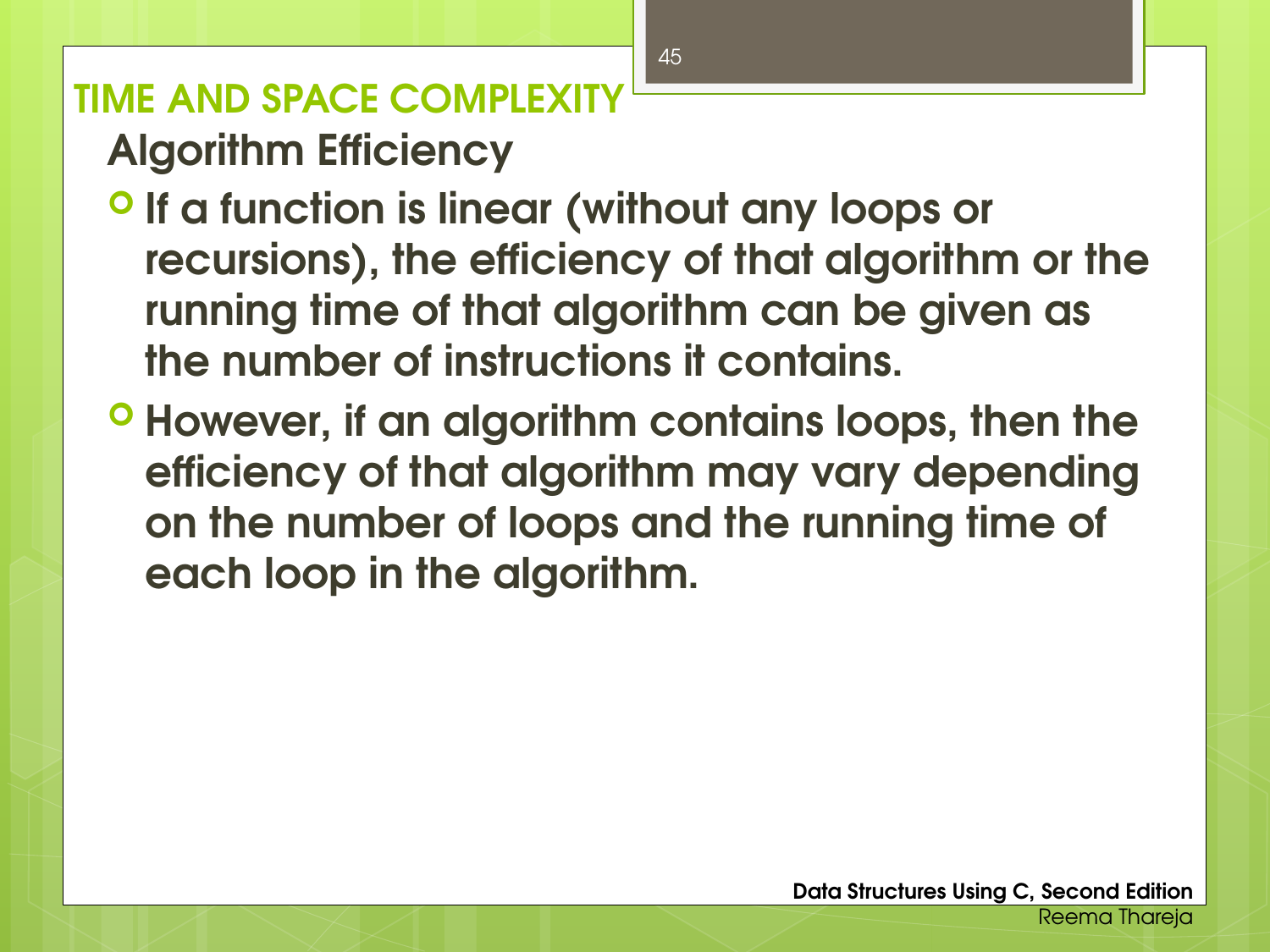

45
# TIME AND SPACE COMPLEXITY
Algorithm Efficiency
If a function is linear (without any loops or recursions), the efficiency of that algorithm or the running time of that algorithm can be given as the number of instructions it contains.
However, if an algorithm contains loops, then the efficiency of that algorithm may vary depending on the number of loops and the running time of each loop in the algorithm.
Data Structures Using C, Second Edition
Reema Thareja